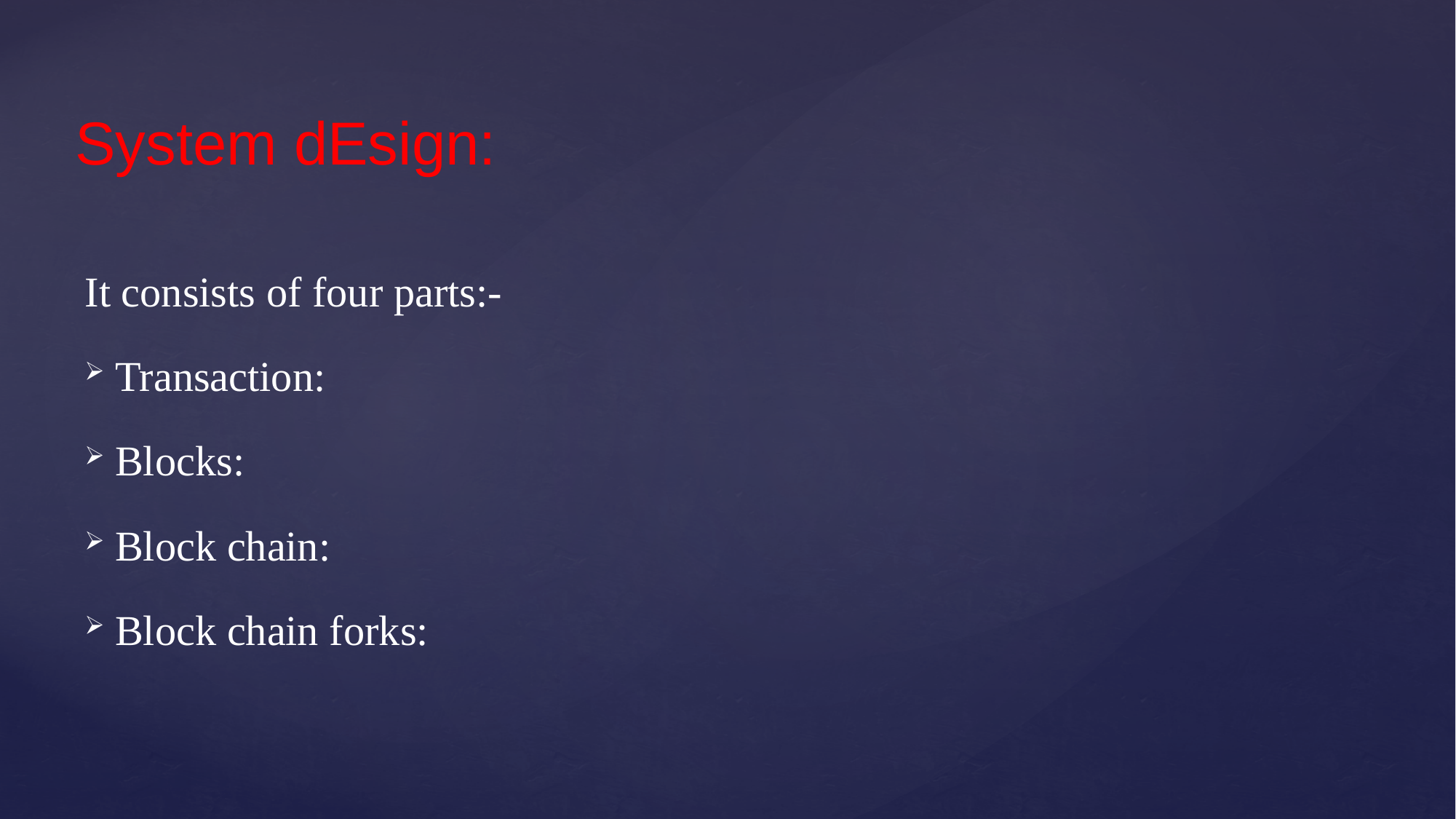

# System dEsign:

It consists of four parts:-
Transaction:
Blocks:
Block chain:
Block chain forks: